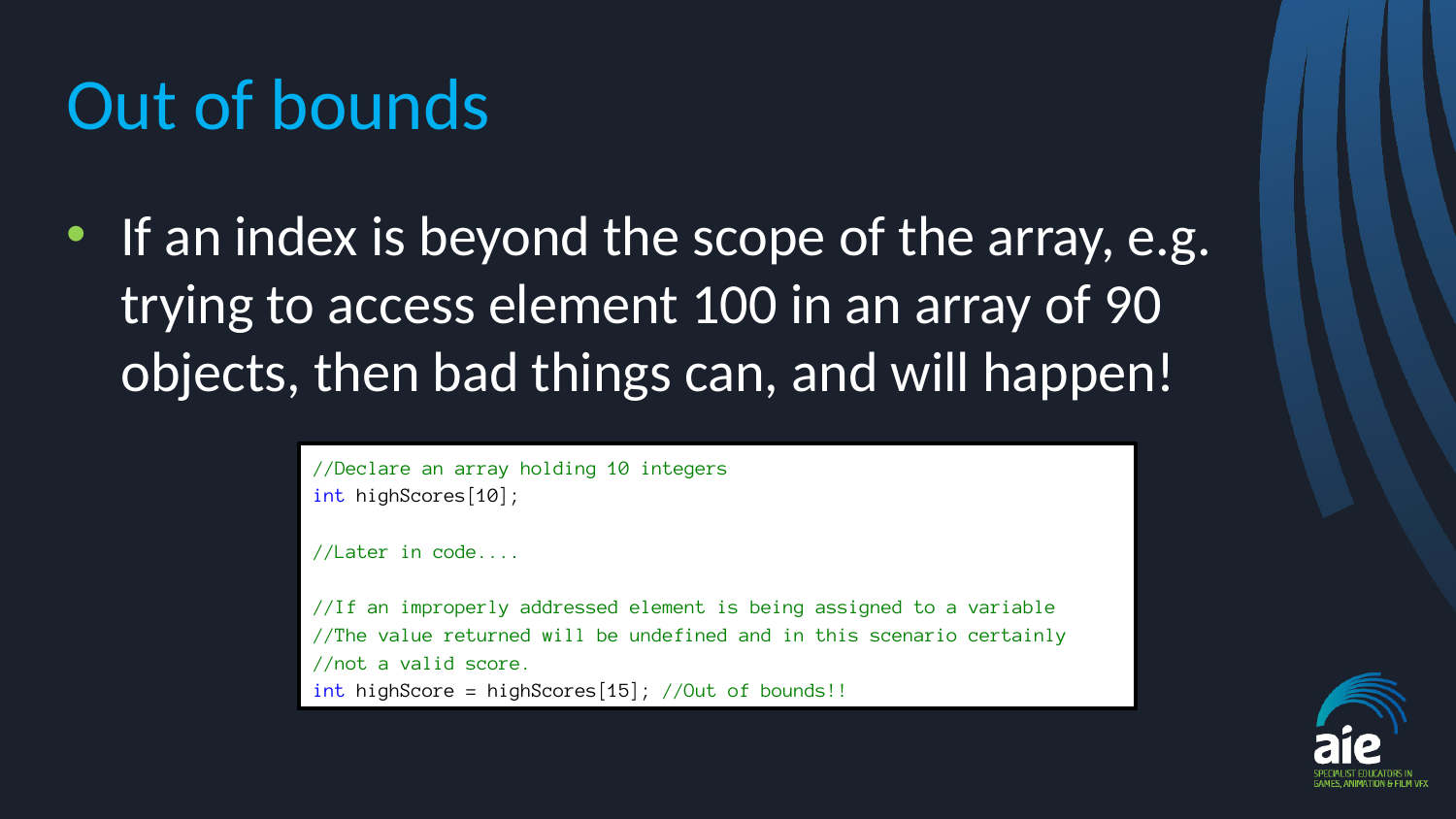

# Out of bounds
If an index is beyond the scope of the array, e.g. trying to access element 100 in an array of 90 objects, then bad things can, and will happen!
//Declare an array holding 10 integers
int highScores[10];

//Later in code....

//If an improperly addressed element is being assigned to a variable
//The value returned will be undefined and in this scenario certainly
//not a valid score.
int highScore = highScores[15]; //Out of bounds!!